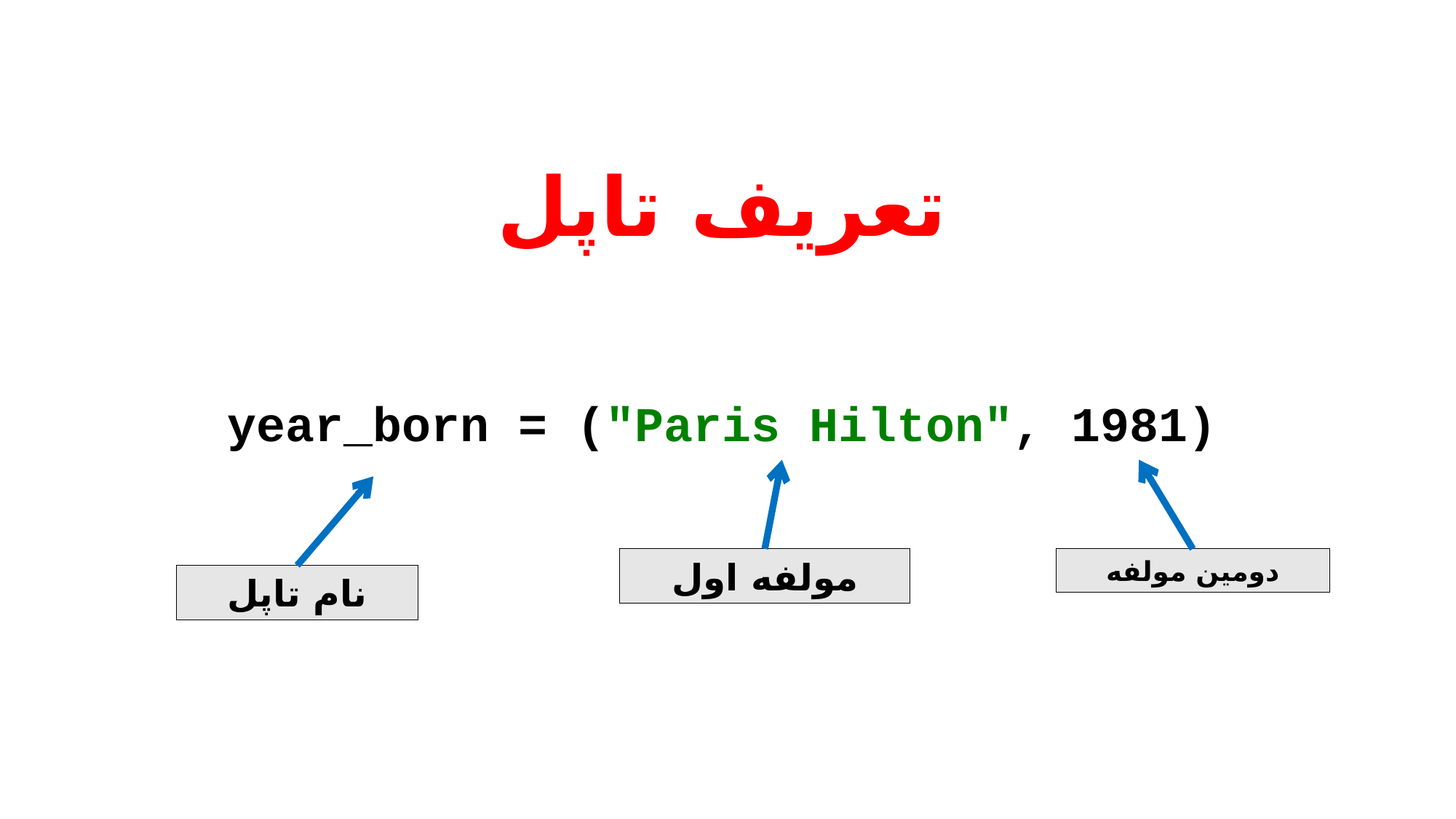

تعریف تاپل
# year_born = ("Paris Hilton", 1981)
مولفه اول
دومین مولفه
نام تاپل